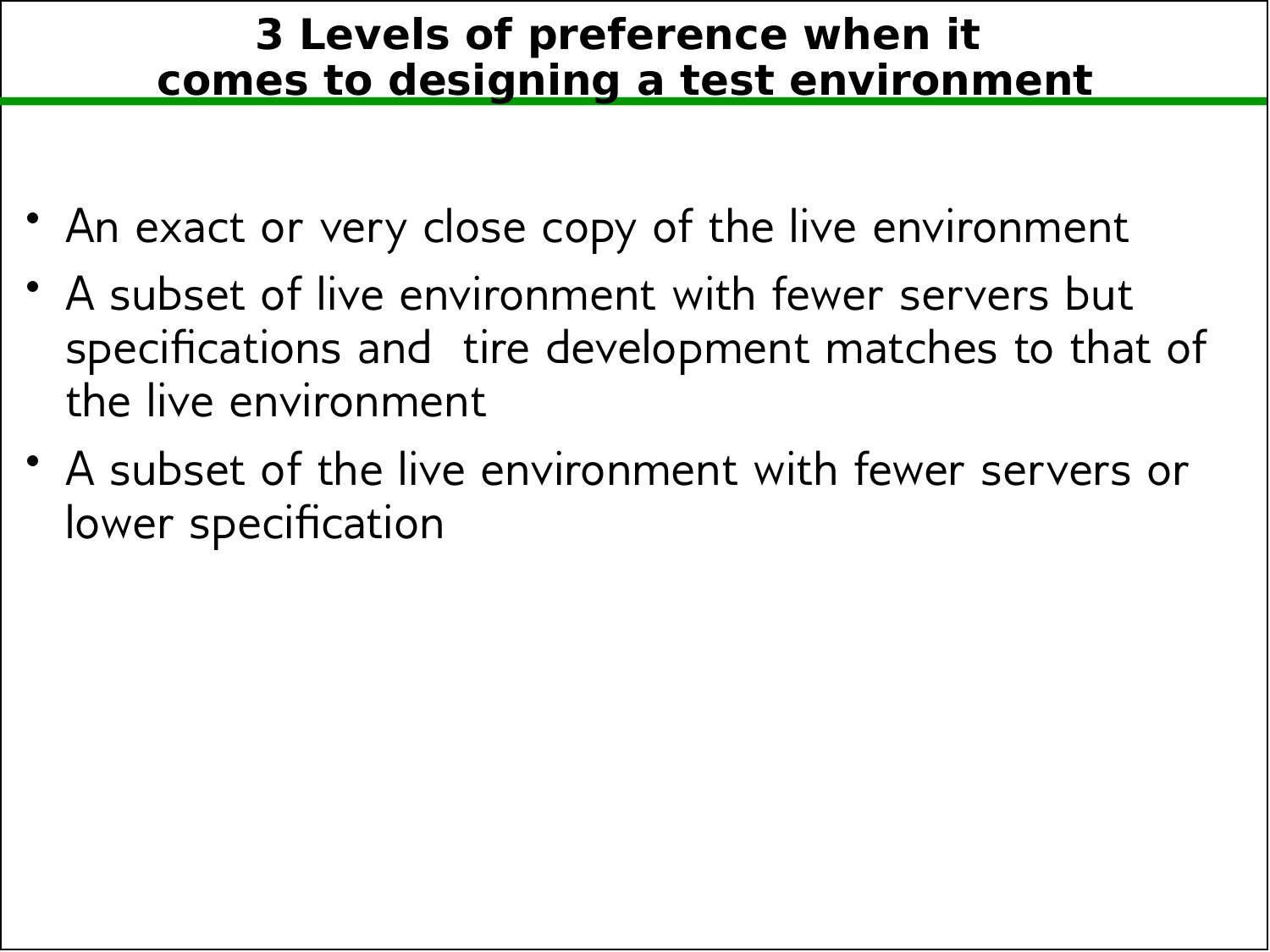

An exact or very close copy of the live environment
A subset of live environment with fewer servers but specifications and  tire development matches to that of the live environment
A subset of the live environment with fewer servers or lower specification

3 Levels of preference when it
comes to designing a test environment